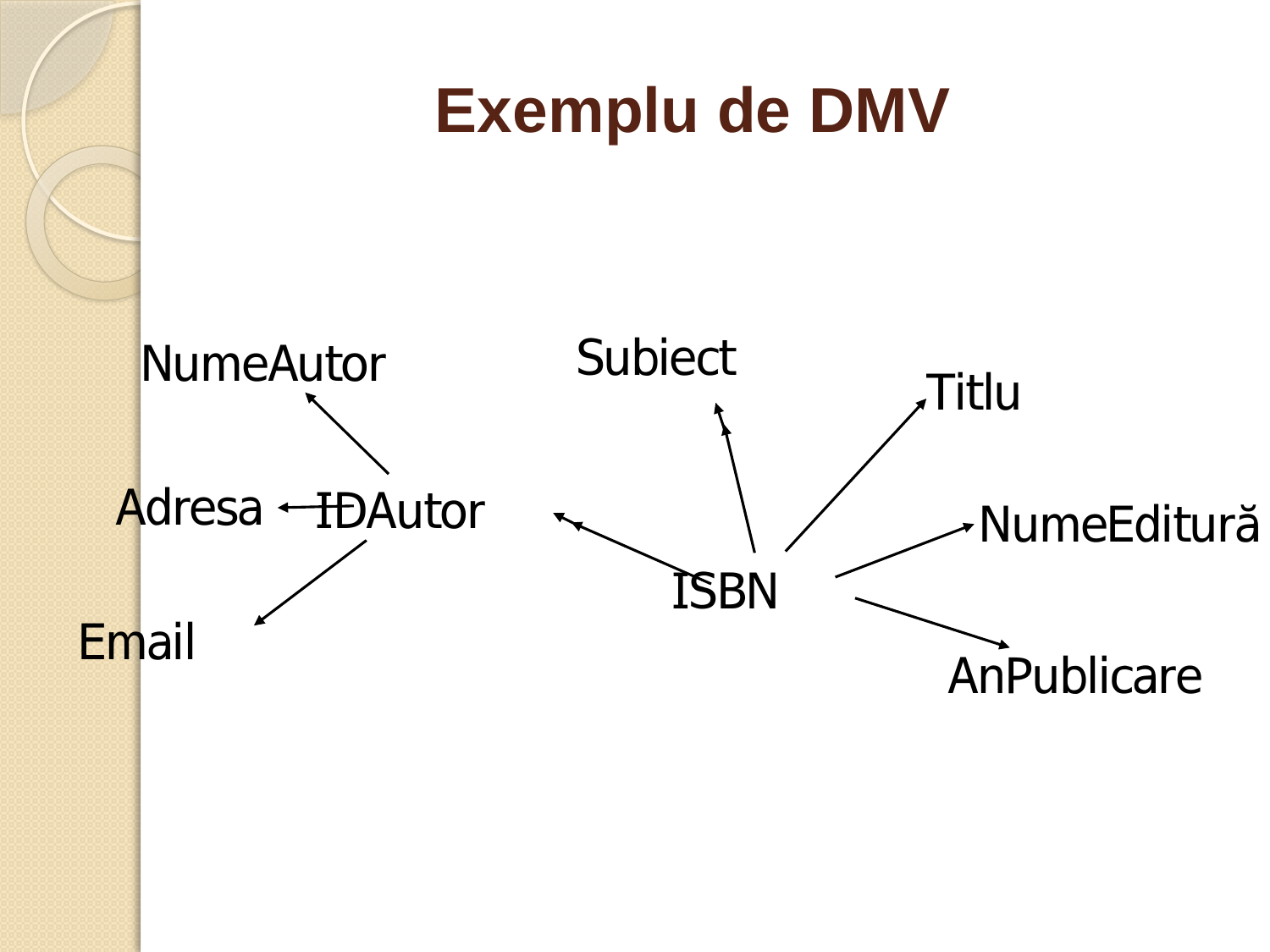

# Exemplu de DMV
NumeAutor
Adresa
Email
Subiect

Titlu
NumeEditură
AnPublicare

IDAutor

ISBN